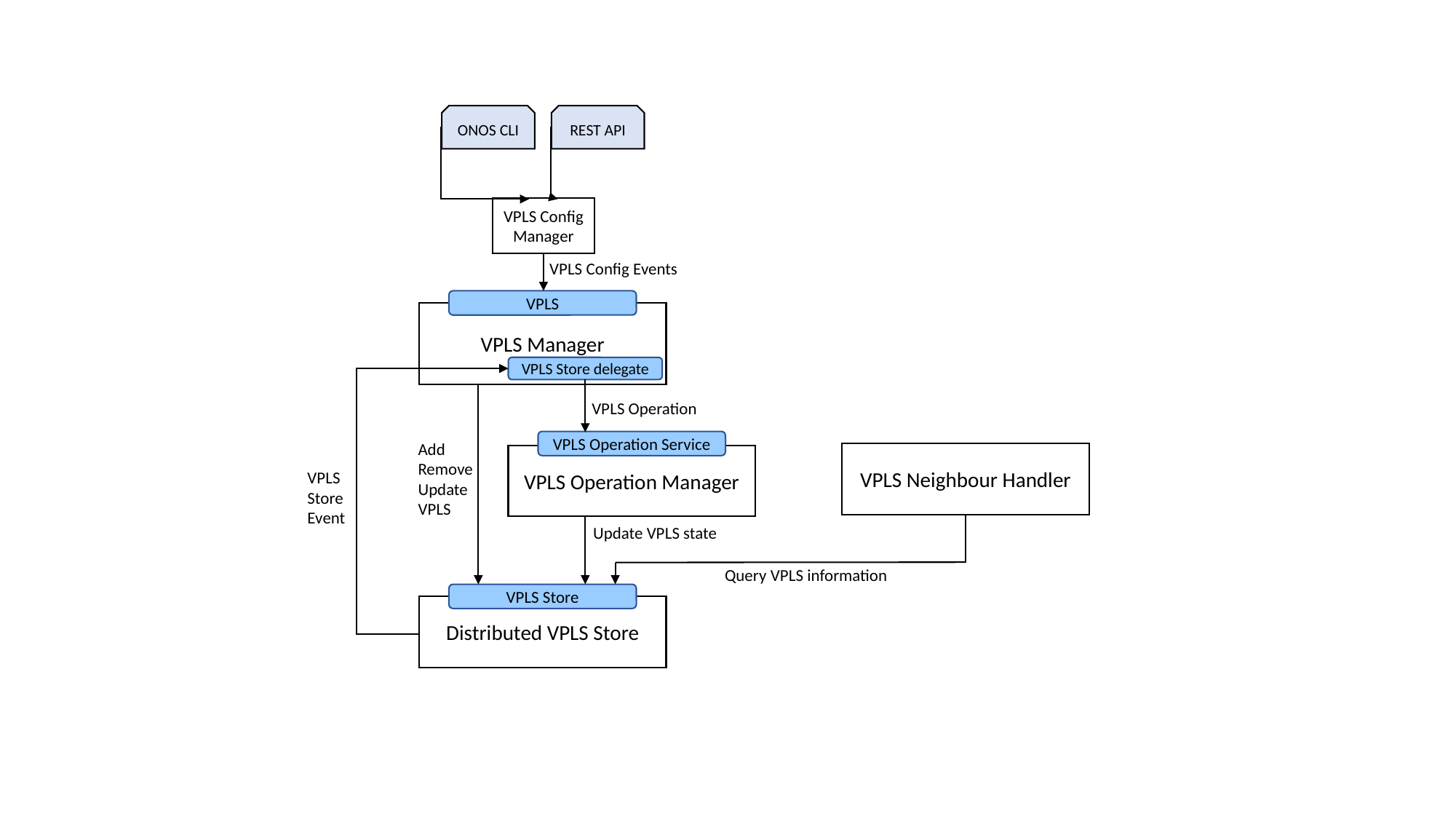

ONOS CLI
REST API
VPLS Config Manager
VPLS Config Events
VPLS
VPLS Manager
VPLS Store delegate
VPLS Operation
VPLS Operation Service
Add
Remove
Update
VPLS
VPLS Neighbour Handler
VPLS Operation Manager
VPLS
Store
Event
Update VPLS state
Query VPLS information
VPLS Store
Distributed VPLS Store